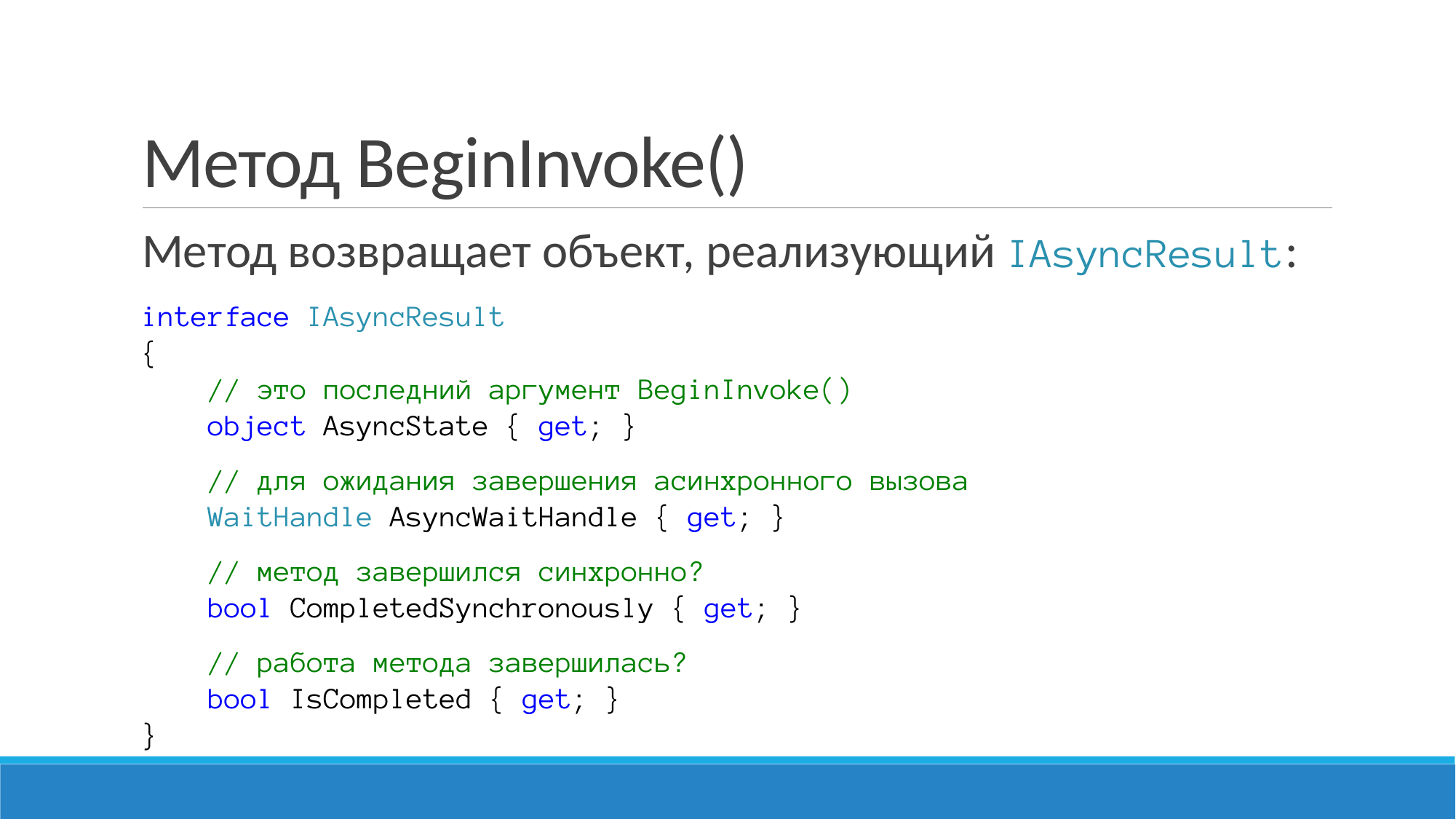

# Метод BeginInvoke()
Метод возвращает объект, реализующий IAsyncResult:
interface IAsyncResult
{
    // это последний аргумент BeginInvoke()
    object AsyncState { get; }
    // для ожидания завершения асинхронного вызова
    WaitHandle AsyncWaitHandle { get; }
    // метод завершился синхронно?
    bool CompletedSynchronously { get; }
    // работа метода завершилась?
    bool IsCompleted { get; }
}